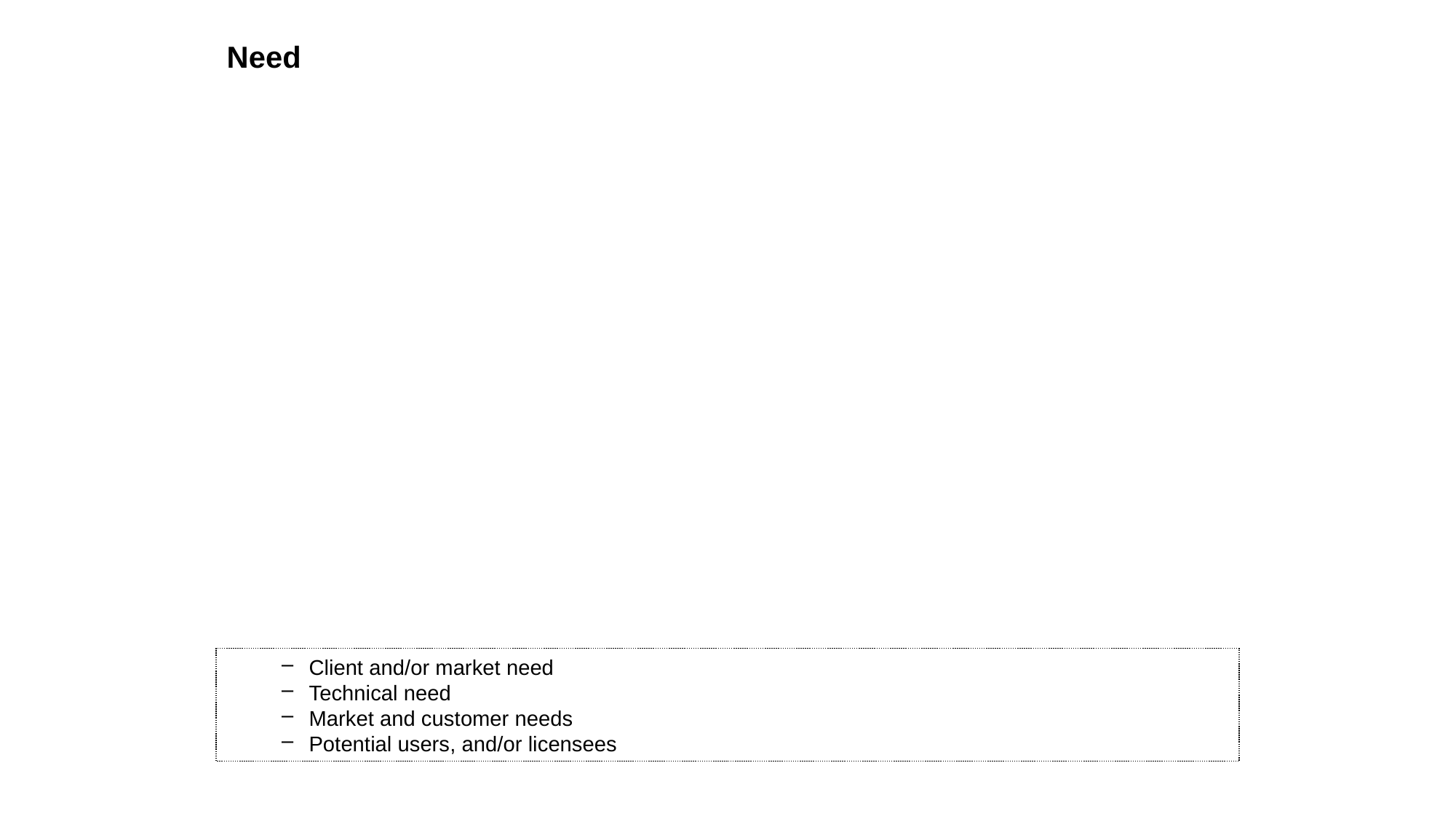

Need
Client and/or market need
Technical need
Market and customer needs
Potential users, and/or licensees